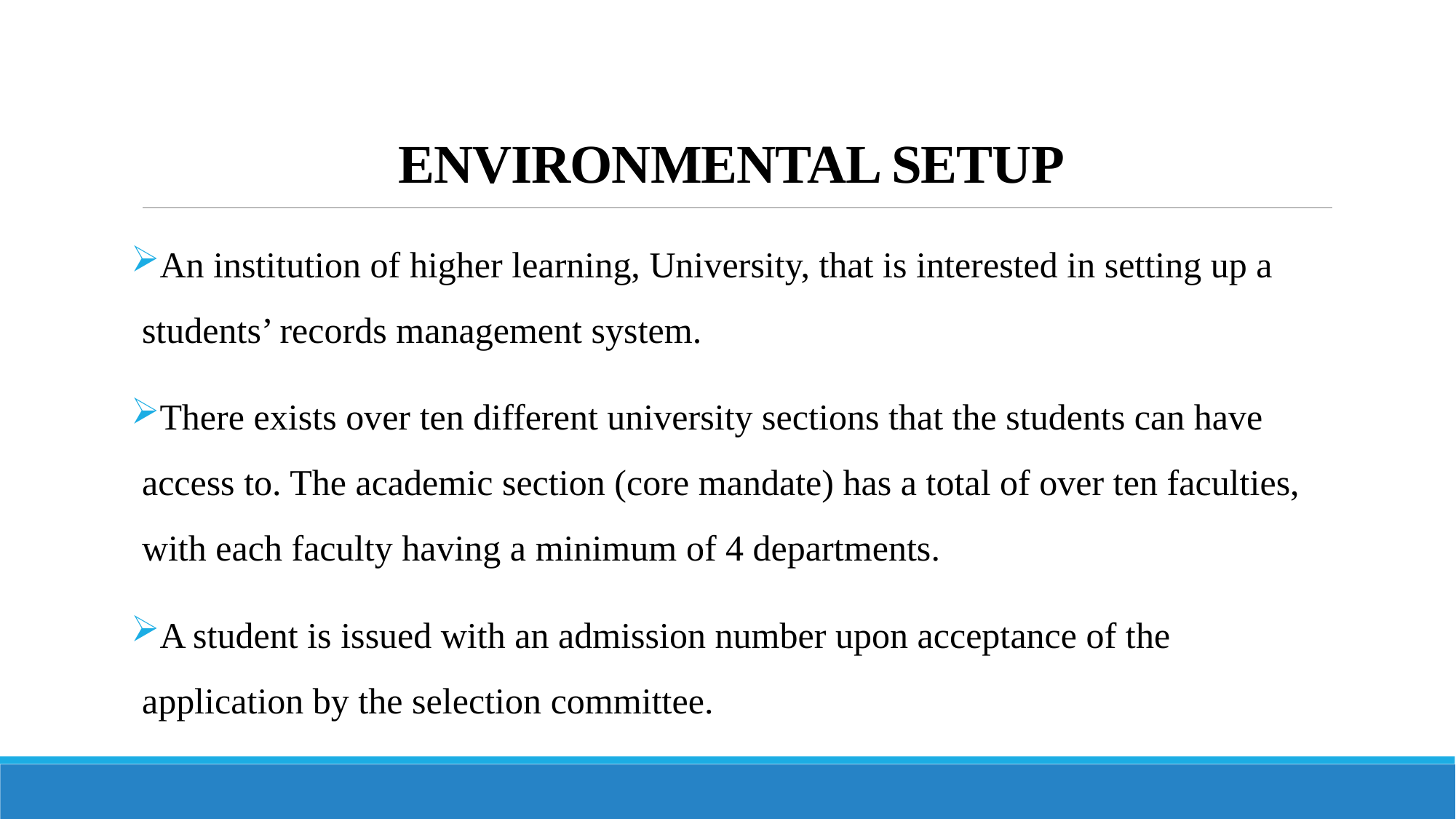

# ENVIRONMENTAL SETUP
An institution of higher learning, University, that is interested in setting up a students’ records management system.
There exists over ten different university sections that the students can have access to. The academic section (core mandate) has a total of over ten faculties, with each faculty having a minimum of 4 departments.
A student is issued with an admission number upon acceptance of the application by the selection committee.